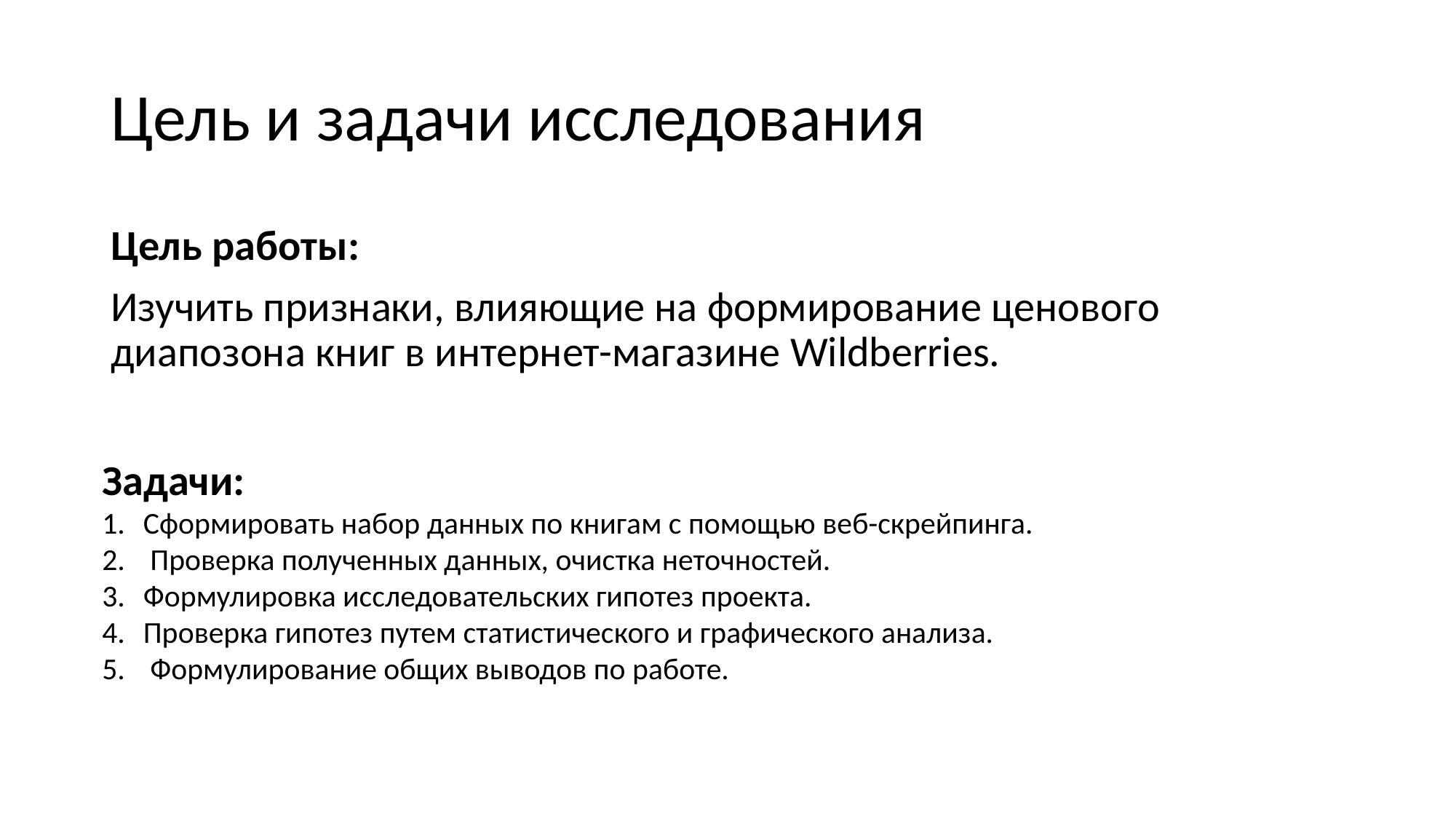

# Цель и задачи исследования
Цель работы:
Изучить признаки, влияющие на формирование ценового диапозона книг в интернет-магазине Wildberries.

Задачи:
Сформировать набор данных по книгам с помощью веб-скрейпинга.
 Проверка полученных данных, очистка неточностей.
Формулировка исследовательских гипотез проекта.
Проверка гипотез путем статистического и графического анализа.
 Формулирование общих выводов по работе.